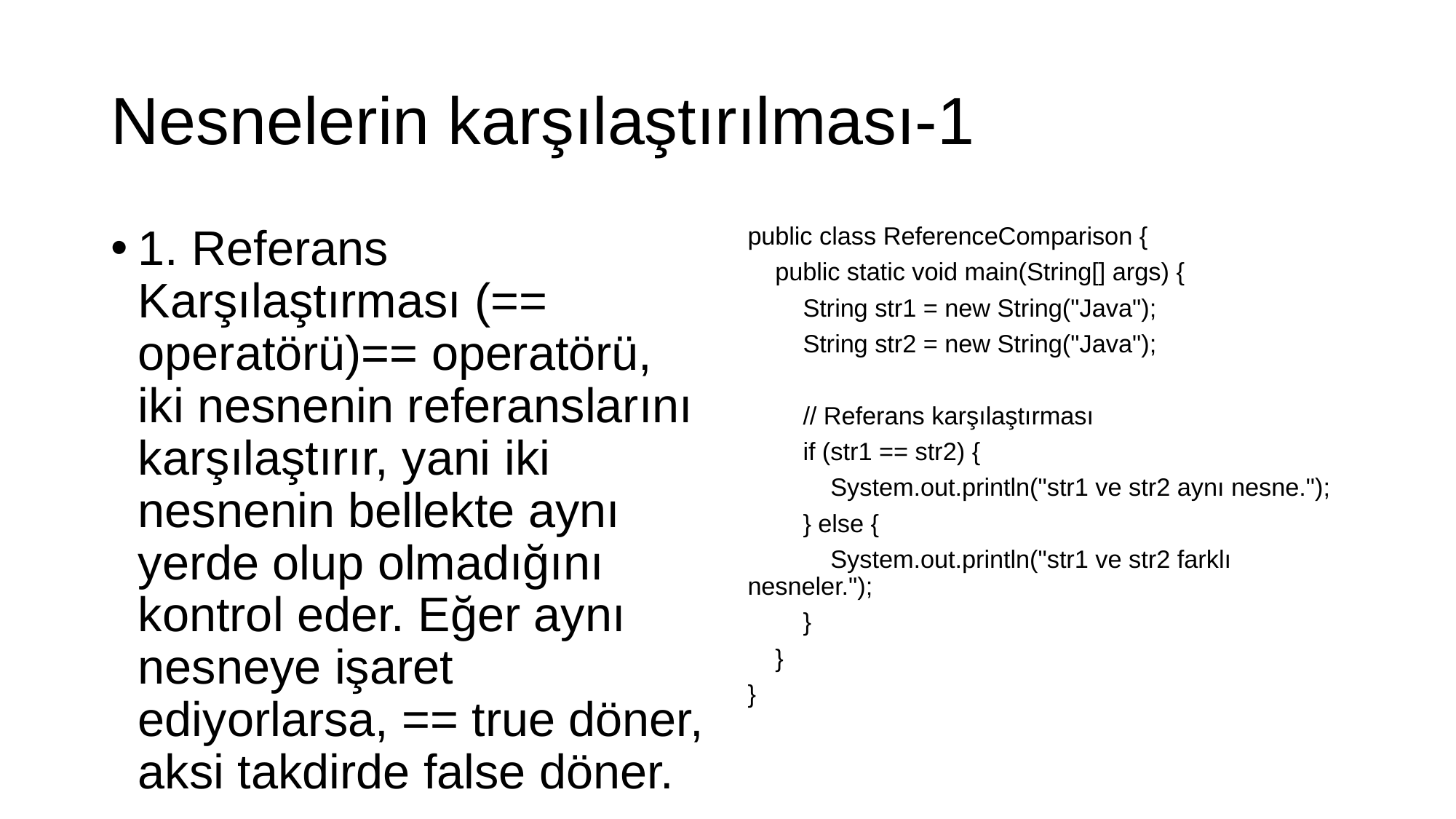

# Nesnelerin karşılaştırılması-1
1. Referans Karşılaştırması (== operatörü)== operatörü, iki nesnenin referanslarını karşılaştırır, yani iki nesnenin bellekte aynı yerde olup olmadığını kontrol eder. Eğer aynı nesneye işaret ediyorlarsa, == true döner, aksi takdirde false döner.
public class ReferenceComparison {
    public static void main(String[] args) {
        String str1 = new String("Java");
        String str2 = new String("Java");

        // Referans karşılaştırması
        if (str1 == str2) {
            System.out.println("str1 ve str2 aynı nesne.");
        } else {
            System.out.println("str1 ve str2 farklı nesneler.");
        }
    }
}